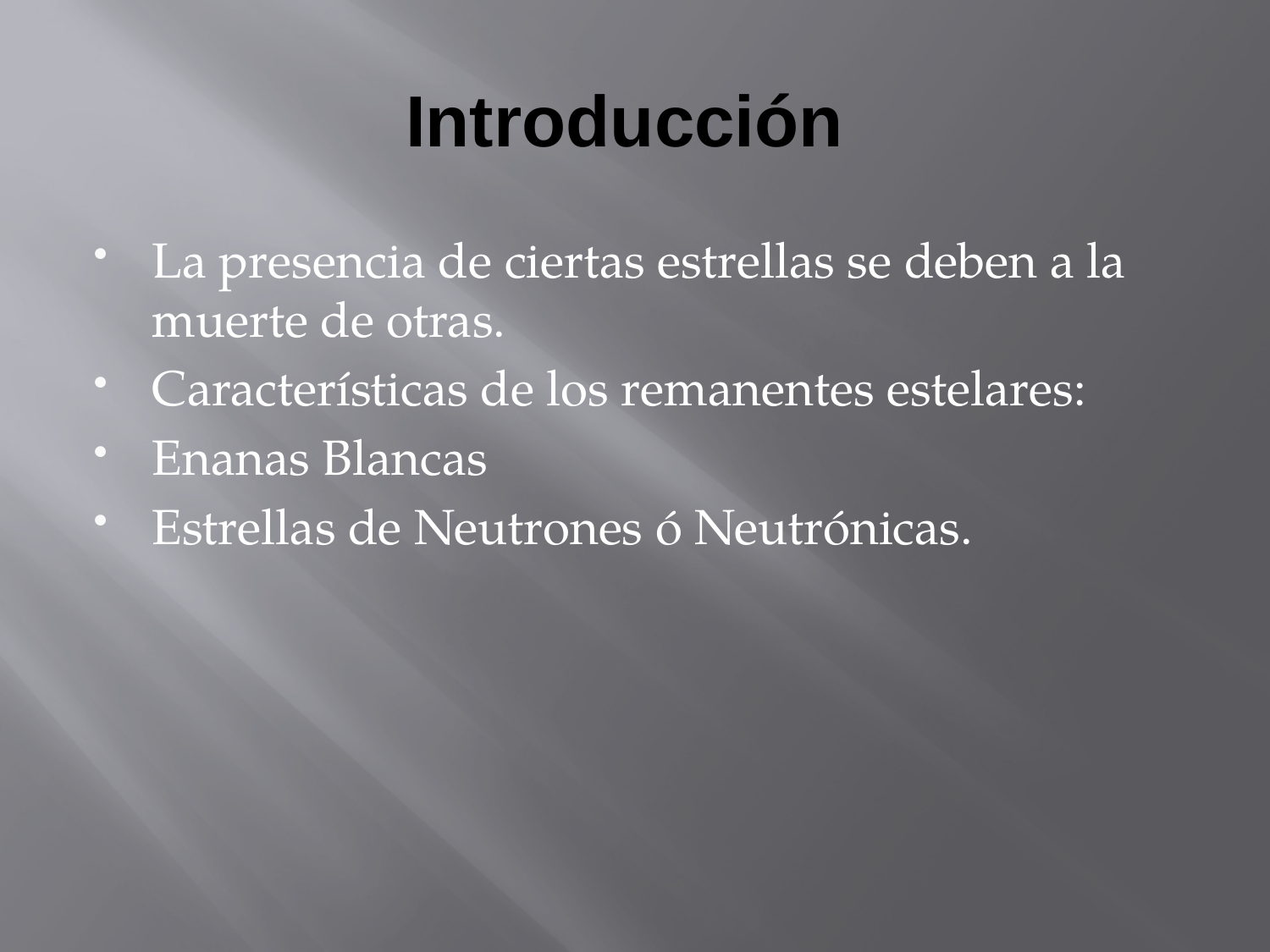

# Introducción
La presencia de ciertas estrellas se deben a la muerte de otras.
Características de los remanentes estelares:
Enanas Blancas
Estrellas de Neutrones ó Neutrónicas.